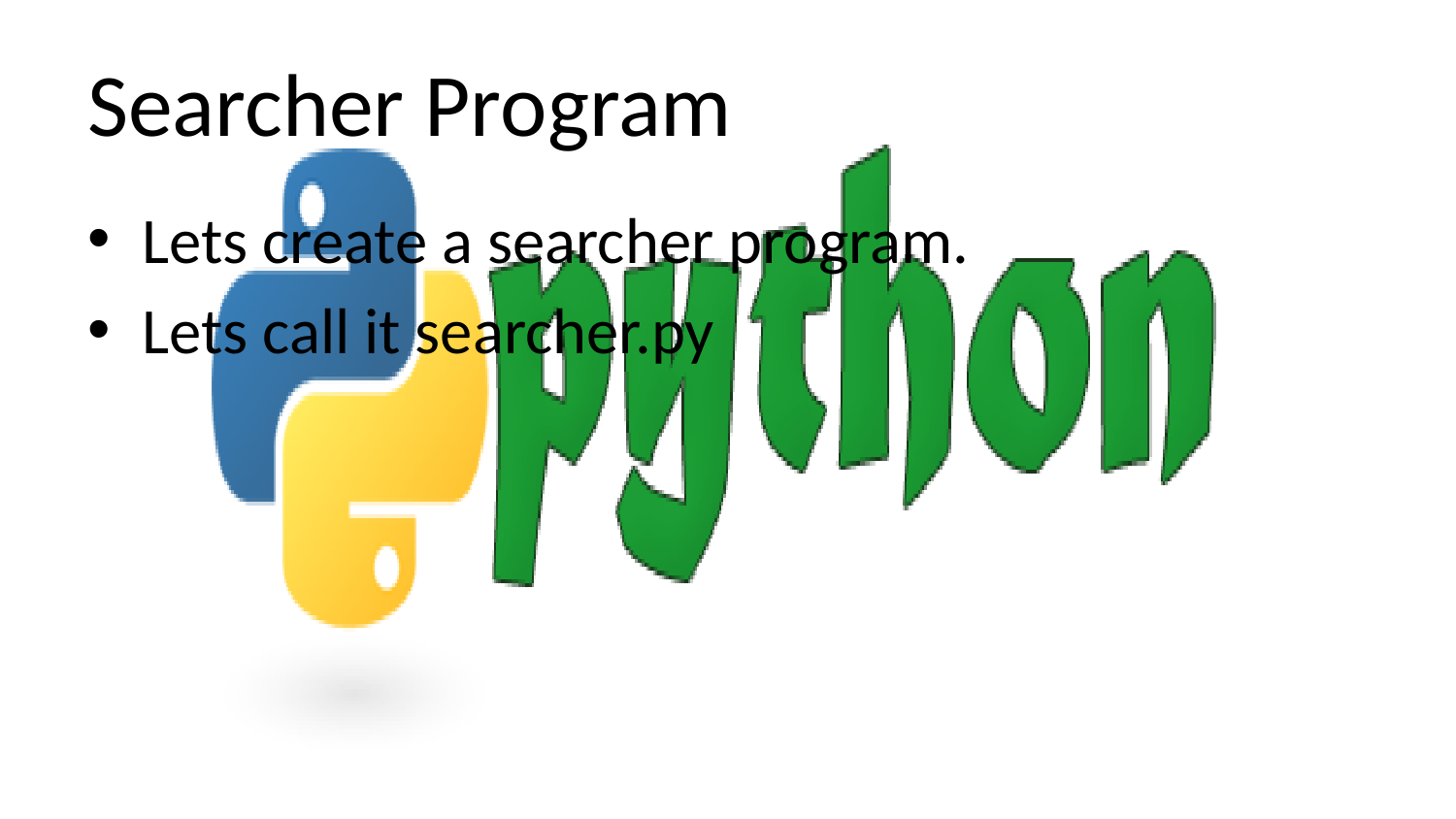

# Searcher Program
Lets create a searcher program.
Lets call it searcher.py